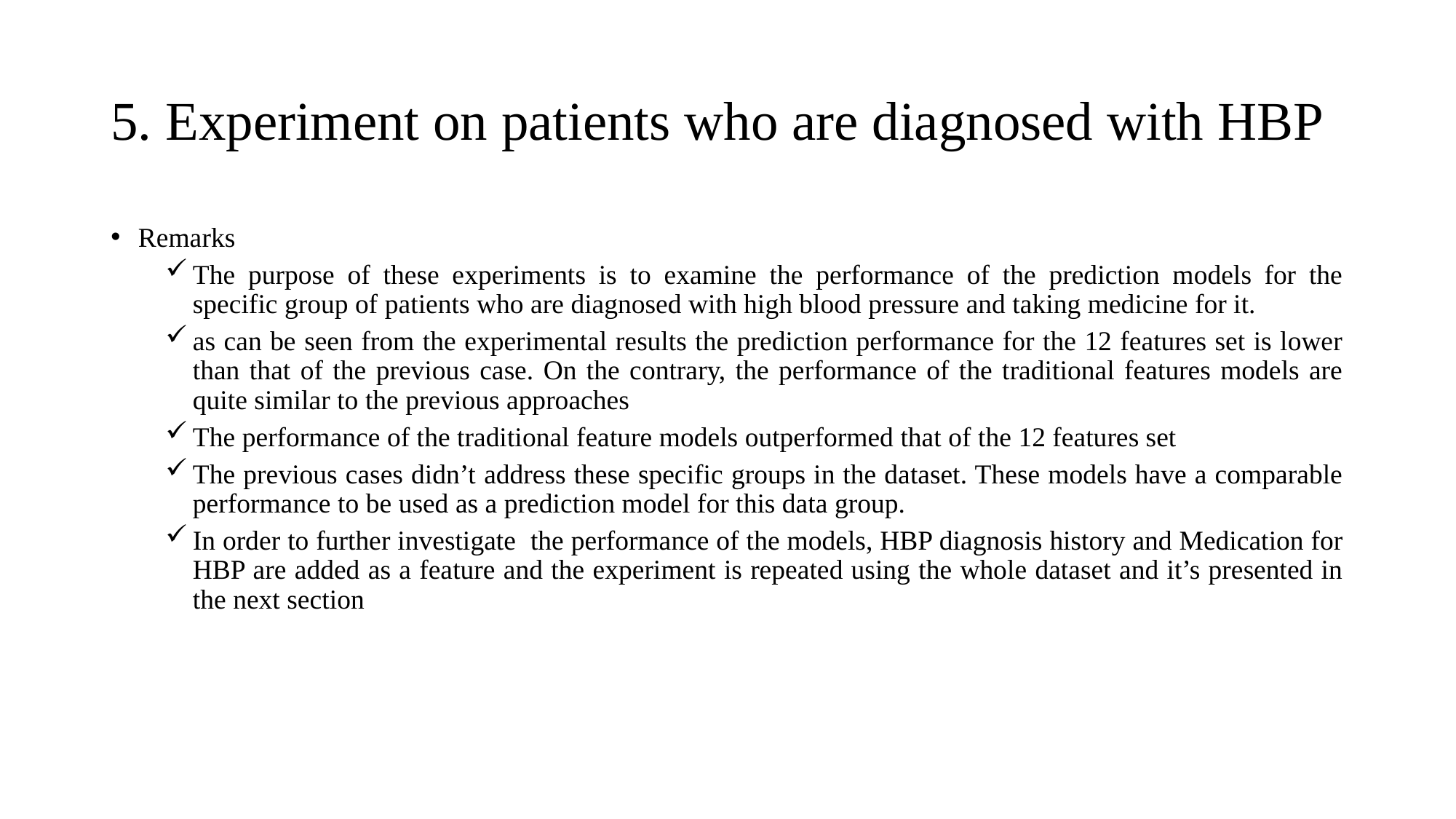

# 5. Experiment on patients who are diagnosed with HBP
Remarks
The purpose of these experiments is to examine the performance of the prediction models for the specific group of patients who are diagnosed with high blood pressure and taking medicine for it.
as can be seen from the experimental results the prediction performance for the 12 features set is lower than that of the previous case. On the contrary, the performance of the traditional features models are quite similar to the previous approaches
The performance of the traditional feature models outperformed that of the 12 features set
The previous cases didn’t address these specific groups in the dataset. These models have a comparable performance to be used as a prediction model for this data group.
In order to further investigate  the performance of the models, HBP diagnosis history and Medication for HBP are added as a feature and the experiment is repeated using the whole dataset and it’s presented in the next section